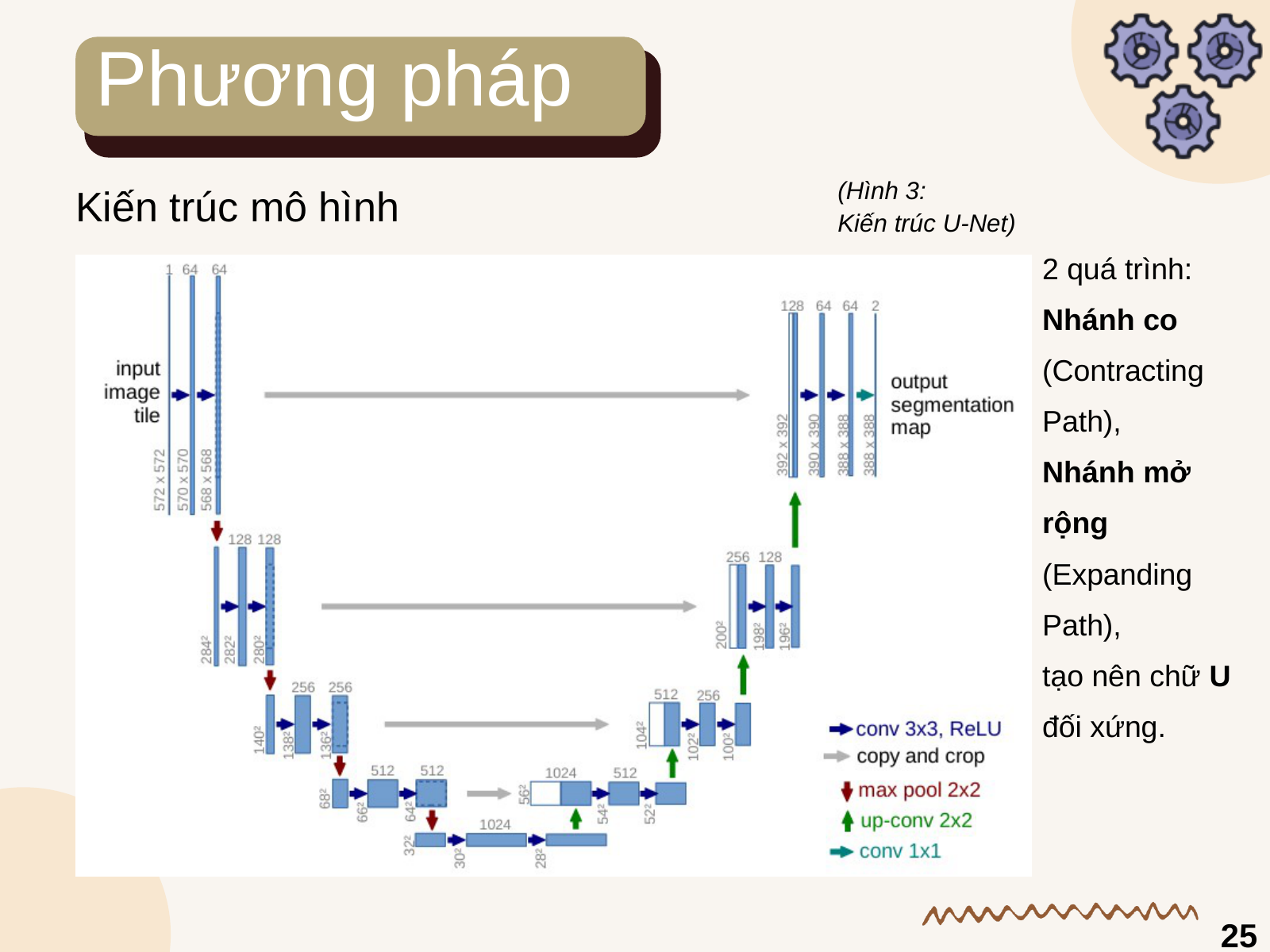

Phương pháp
(Hình 3:
Kiến trúc U-Net)
Kiến trúc mô hình
2 quá trình:
Nhánh co (Contracting Path),
Nhánh mở rộng (Expanding Path),
tạo nên chữ U đối xứng.

25